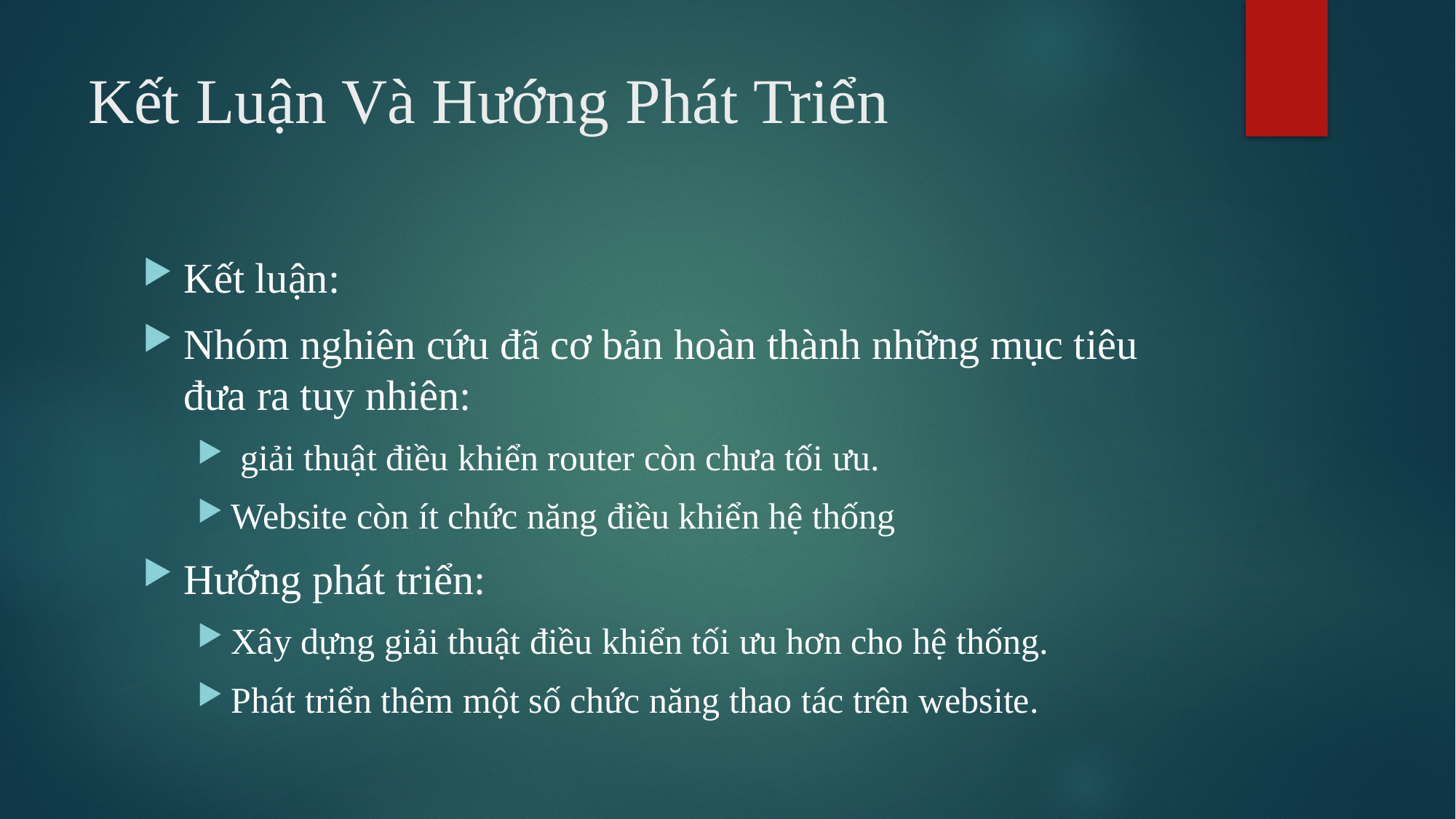

15
# Kết Luận Và Hướng Phát Triển
Kết luận:
Nhóm nghiên cứu đã cơ bản hoàn thành những mục tiêu đưa ra tuy nhiên:
 giải thuật điều khiển router còn chưa tối ưu.
Website còn ít chức năng điều khiển hệ thống
Hướng phát triển:
Xây dựng giải thuật điều khiển tối ưu hơn cho hệ thống.
Phát triển thêm một số chức năng thao tác trên website.